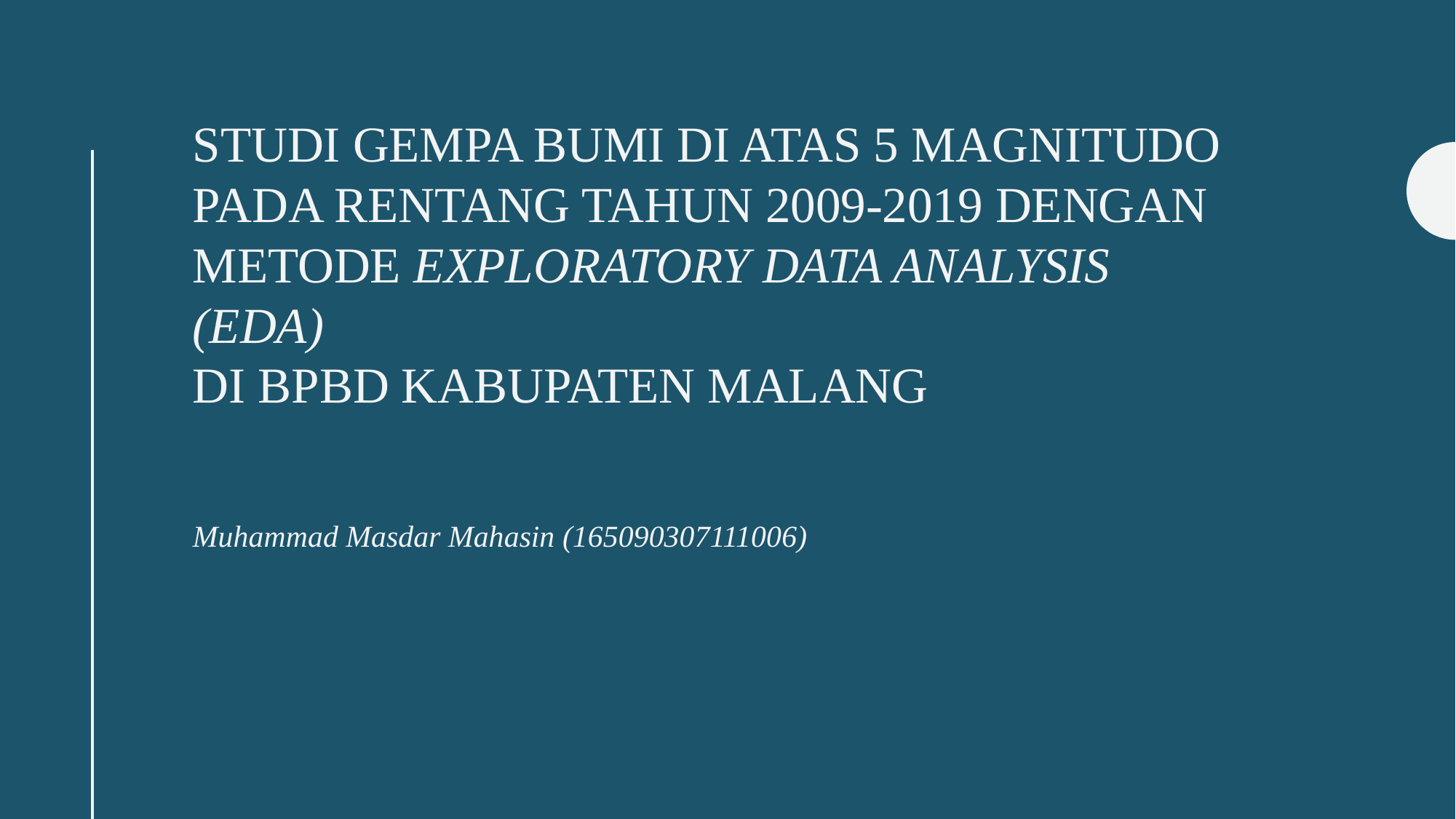

# Studi Gempa Bumi di atas 5 Magnitudo Pada Rentang Tahun 2009-2019 dengan metode Exploratory Data Analysis (EDA) di BPBD Kabupaten Malang
Muhammad Masdar Mahasin (165090307111006)